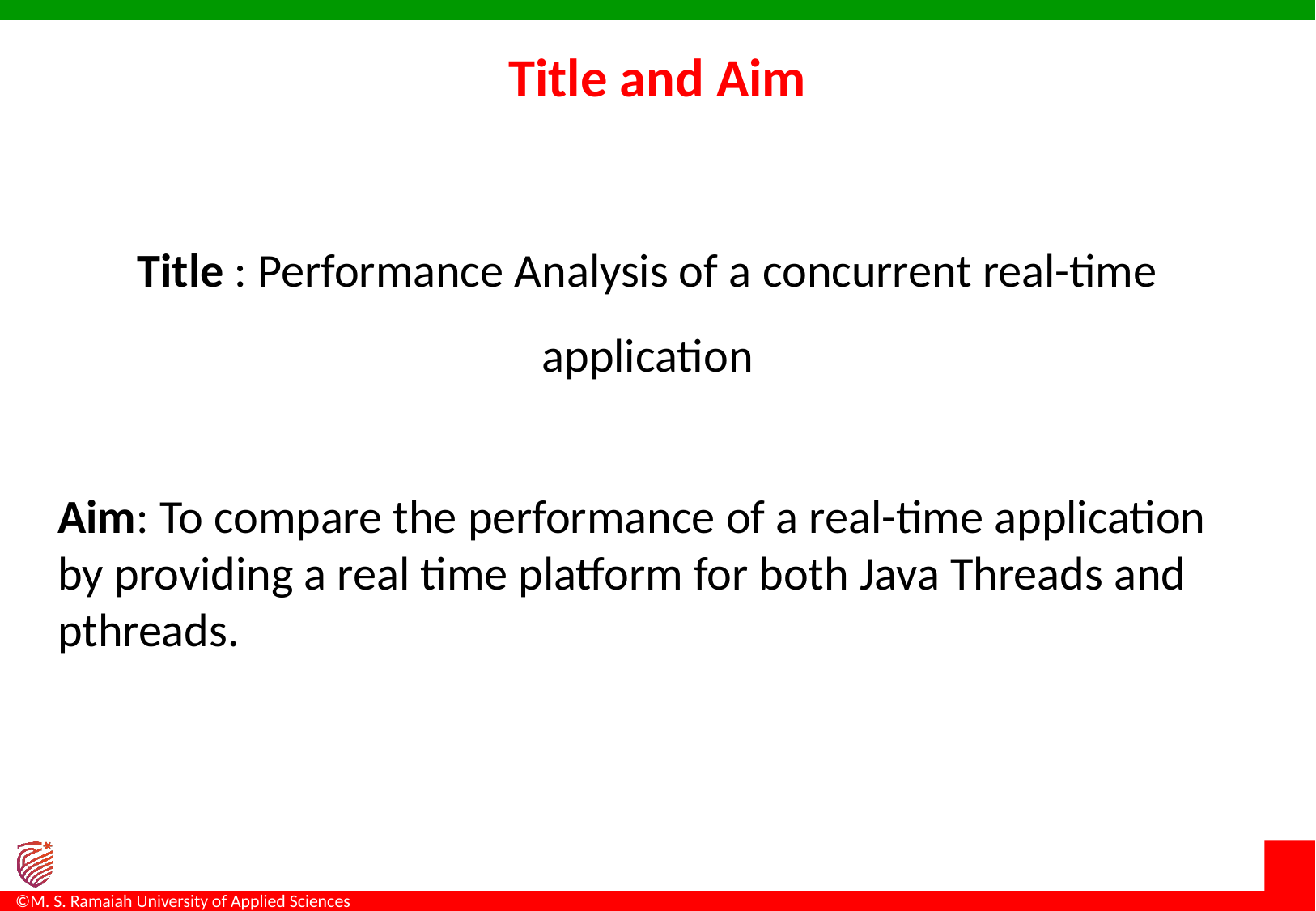

# Title and Aim

Title : Performance Analysis of a concurrent real-time application

Aim: To compare the performance of a real-time application by providing a real time platform for both Java Threads and pthreads.